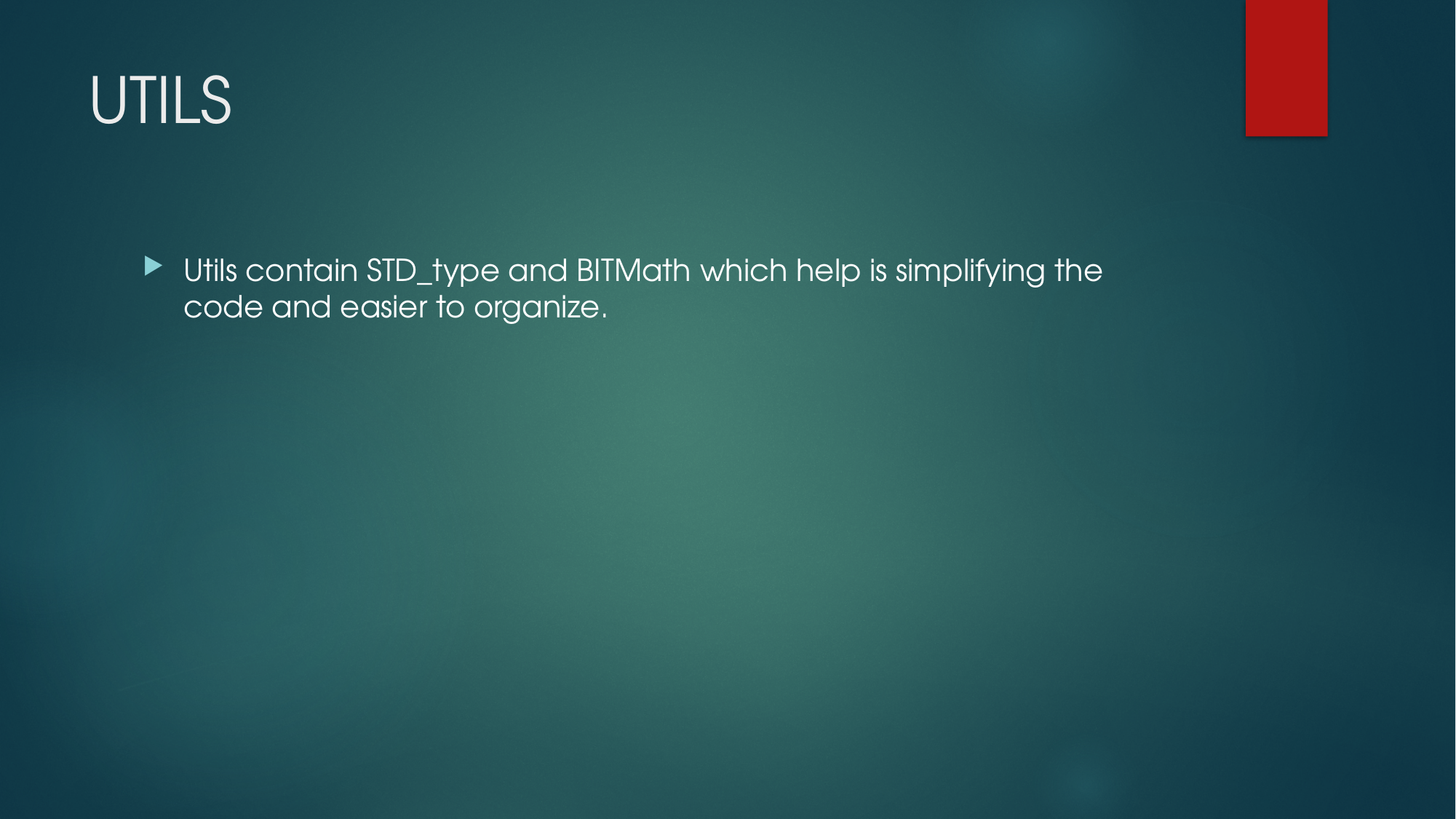

# UTILS
Utils contain STD_type and BITMath which help is simplifying the code and easier to organize.